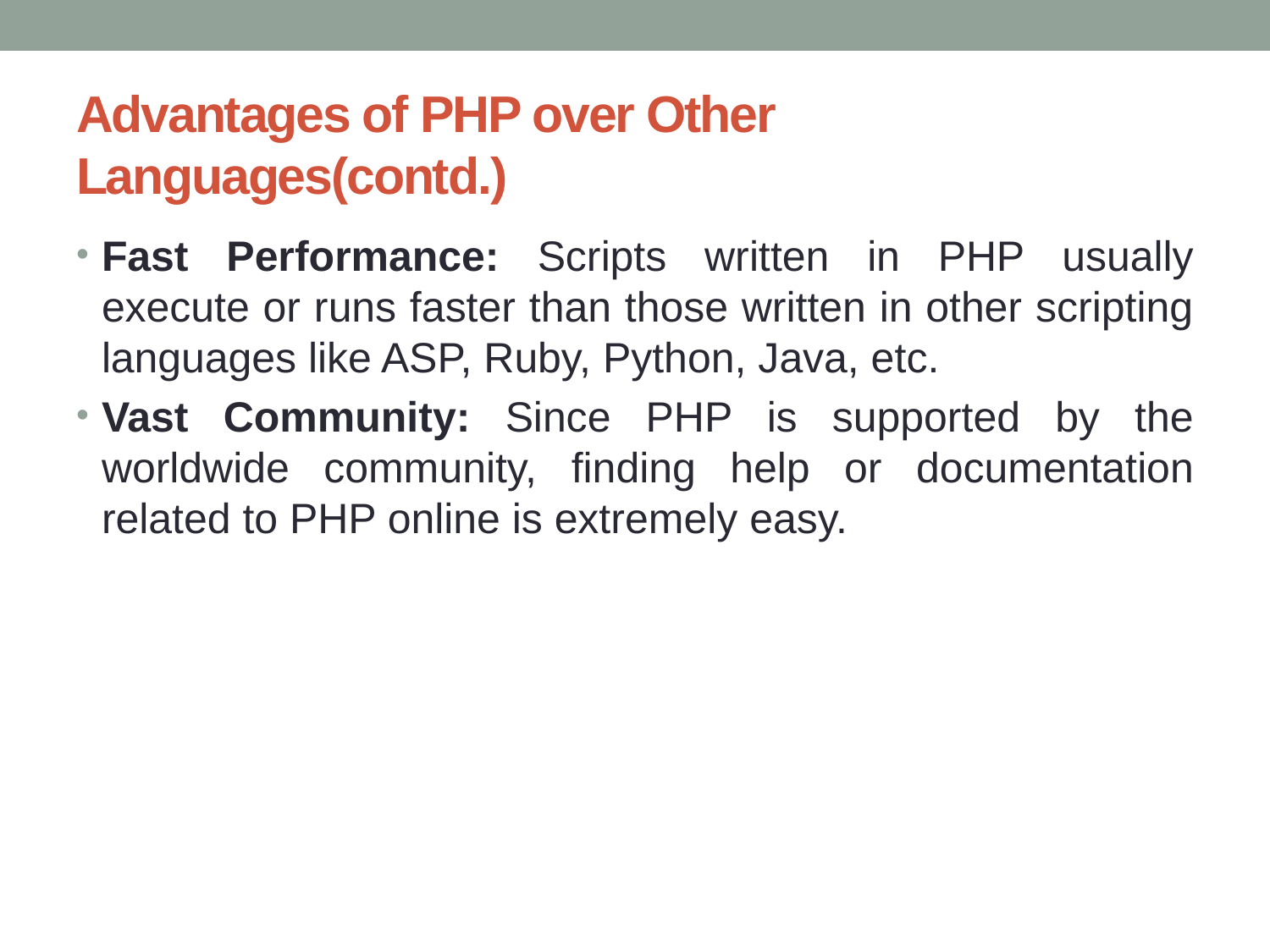

# Advantages of PHP over Other Languages(contd.)
Fast Performance: Scripts written in PHP usually execute or runs faster than those written in other scripting languages like ASP, Ruby, Python, Java, etc.
Vast Community: Since PHP is supported by the worldwide community, finding help or documentation related to PHP online is extremely easy.